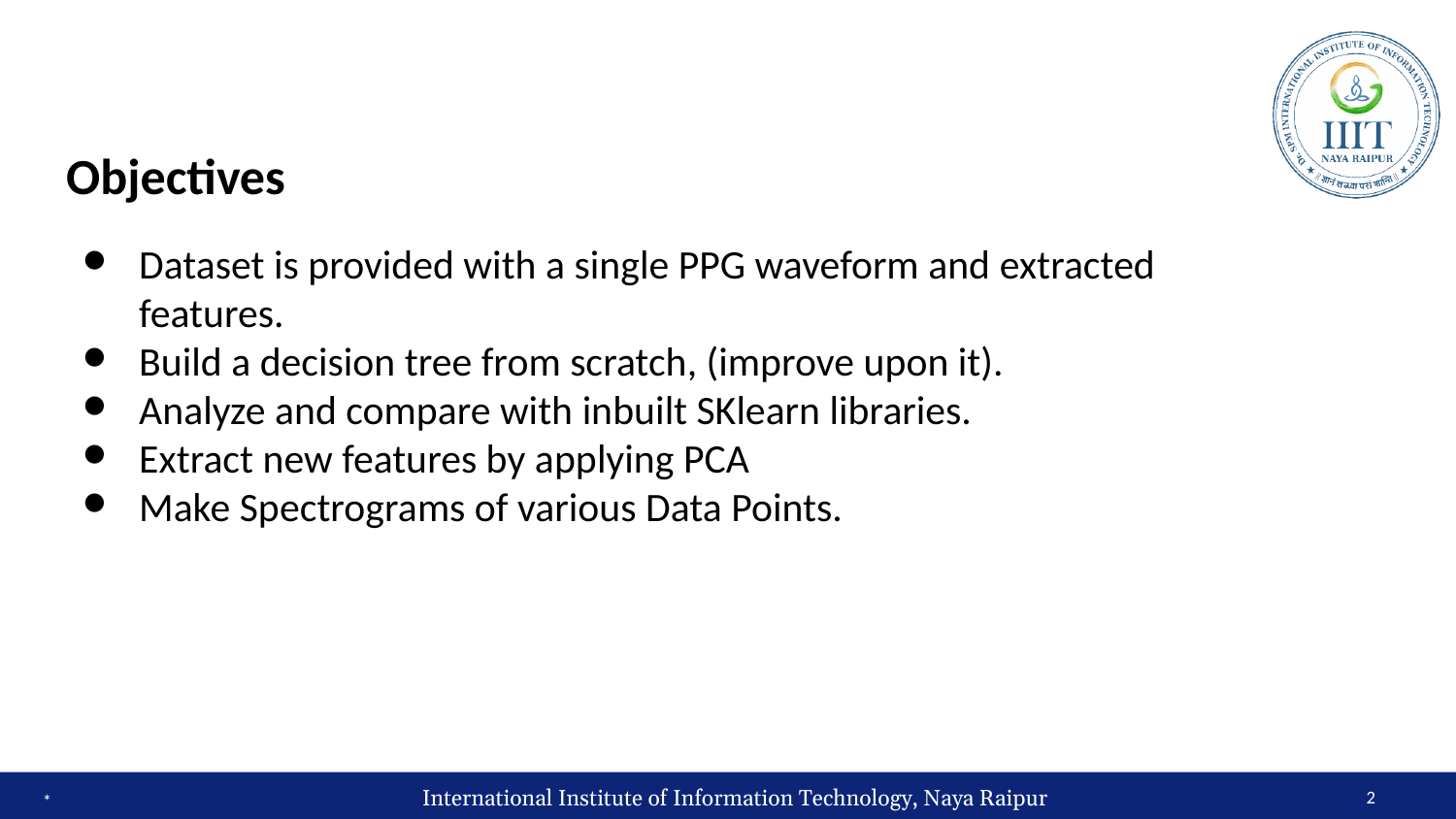

Objectives

Dataset is provided with a single PPG waveform and extracted features.
Build a decision tree from scratch, (improve upon it).
Analyze and compare with inbuilt SKlearn libraries.
Extract new features by applying PCA
Make Spectrograms of various Data Points.

International Institute of Information Technology, Naya Raipur
2
*